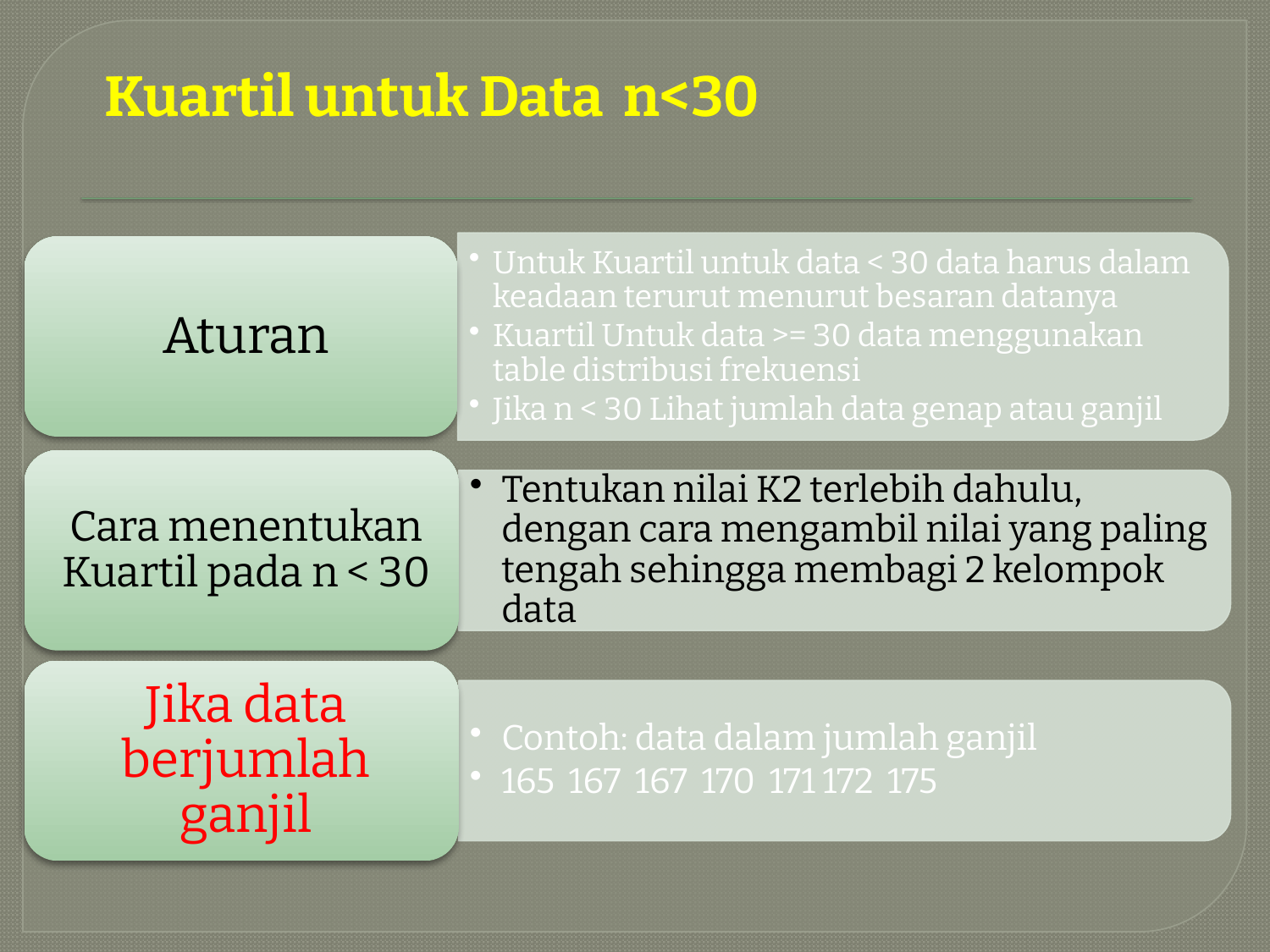

# Kuartil untuk Data  n<30
Untuk Kuartil untuk data < 30 data harus dalam keadaan terurut menurut besaran datanya
Kuartil Untuk data >= 30 data menggunakan table distribusi frekuensi
Jika n < 30 Lihat jumlah data genap atau ganjil
Aturan
Tentukan nilai K2 terlebih dahulu, dengan cara mengambil nilai yang paling tengah sehingga membagi 2 kelompok data
Cara menentukan Kuartil pada n < 30
Contoh: data dalam jumlah ganjil
165  167  167  170  171 172  175
Jika data berjumlah ganjil